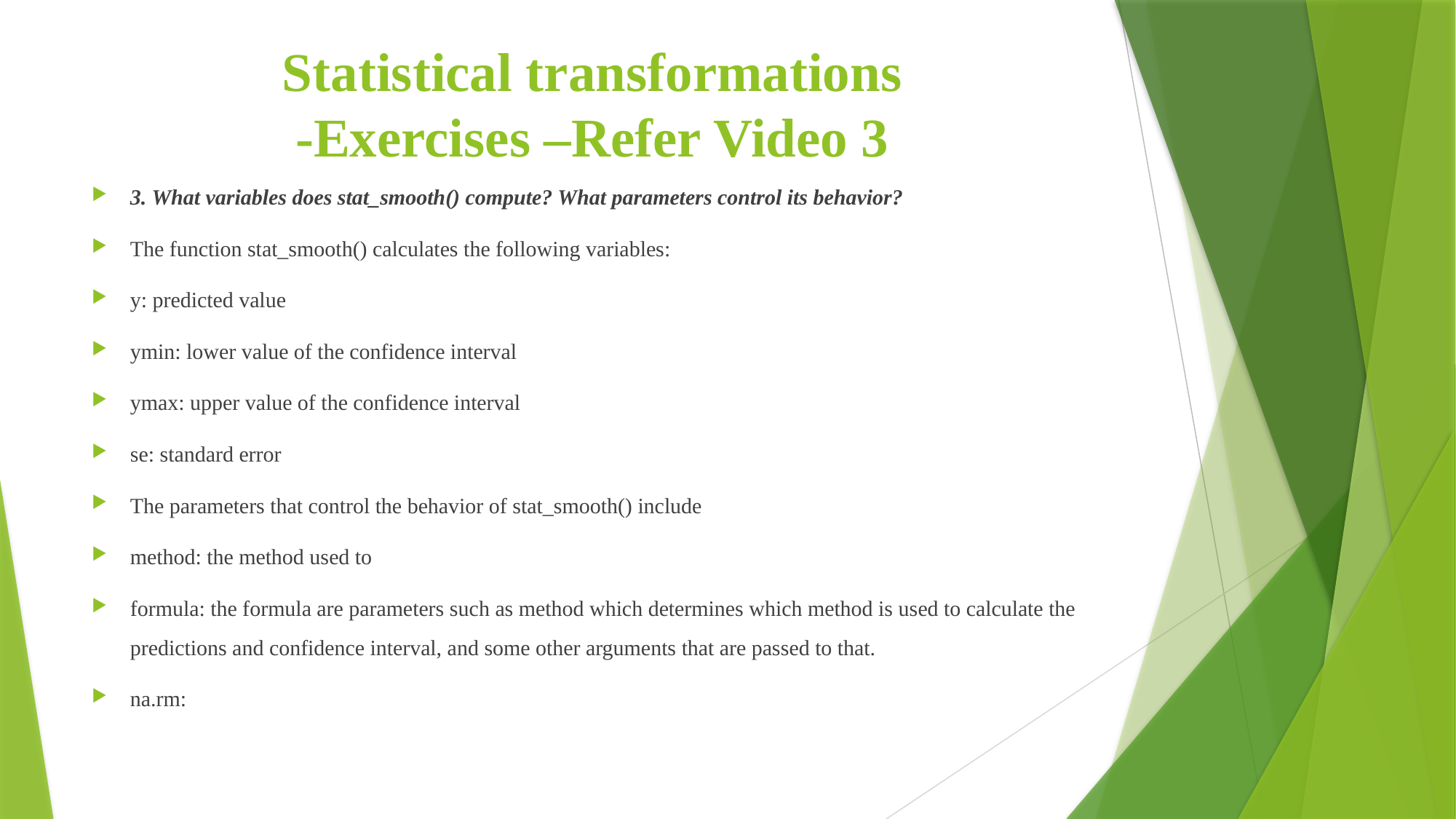

Statistical transformations
-Exercises –Refer Video 3
#
3. What variables does stat_smooth() compute? What parameters control its behavior?
The function stat_smooth() calculates the following variables:
y: predicted value
ymin: lower value of the confidence interval
ymax: upper value of the confidence interval
se: standard error
The parameters that control the behavior of stat_smooth() include
method: the method used to
formula: the formula are parameters such as method which determines which method is used to calculate the predictions and confidence interval, and some other arguments that are passed to that.
na.rm: